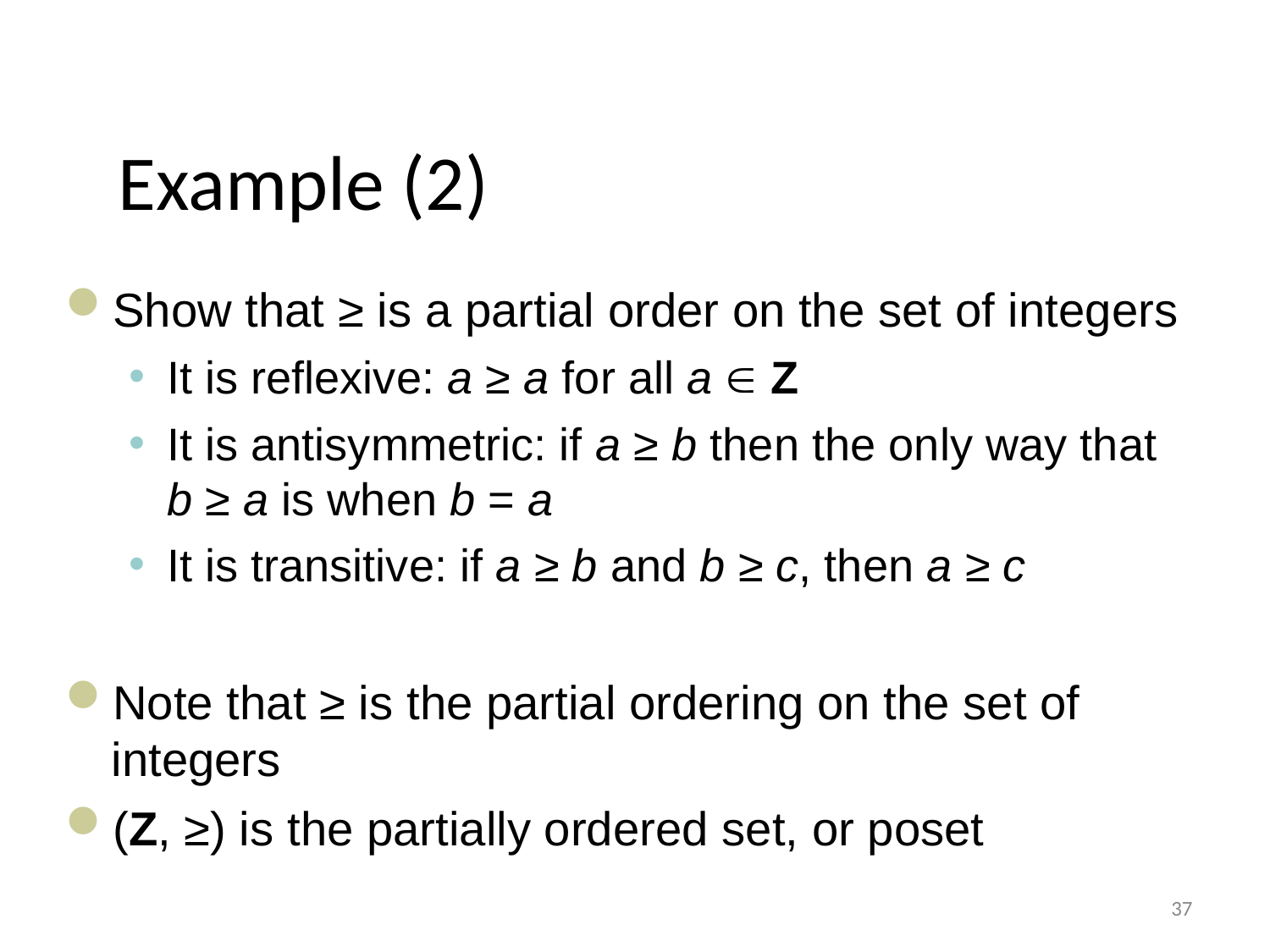

Example (2)
Show that ≥ is a partial order on the set of integers
It is reflexive: a ≥ a for all a ∈ Z
It is antisymmetric: if a ≥ b then the only way that
b ≥ a is when b = a
It is transitive: if a ≥ b and b ≥ c, then a ≥ c

Note that ≥ is the partial ordering on the set of integers
(Z, ≥) is the partially ordered set, or poset
37